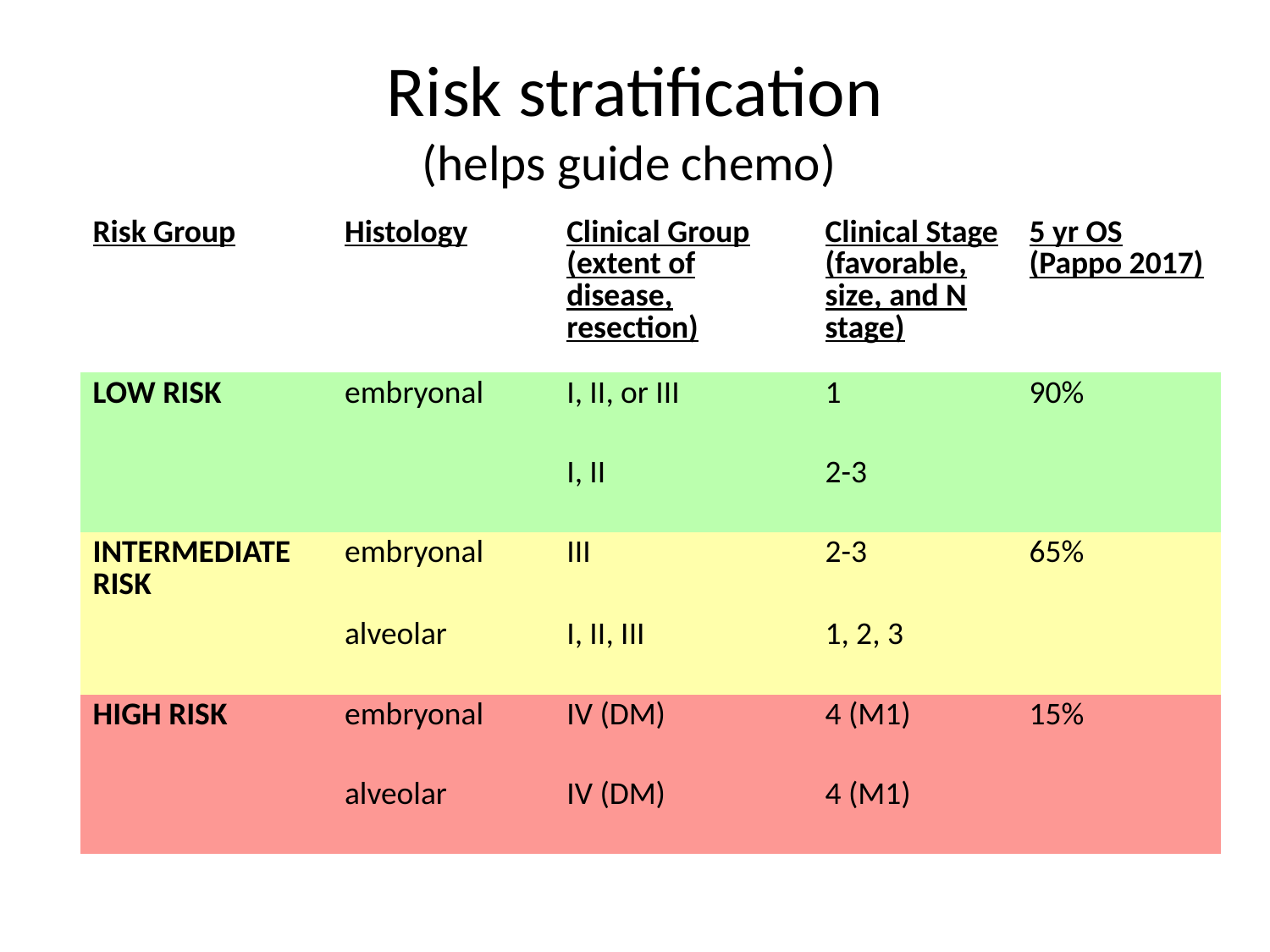

# Risk stratification (helps guide chemo)
| Risk Group | Histology | Clinical Group (extent of disease, resection) | Clinical Stage (favorable, size, and N stage) | 5 yr OS (Pappo 2017) |
| --- | --- | --- | --- | --- |
| LOW RISK | embryonal | I, II, or III | 1 | 90% |
|  |  | I, II | 2-3 |  |
| INTERMEDIATE RISK | embryonal | III | 2-3 | 65% |
|  | alveolar | I, II, III | 1, 2, 3 |  |
| HIGH RISK | embryonal | IV (DM) | 4 (M1) | 15% |
|  | alveolar | IV (DM) | 4 (M1) |  |